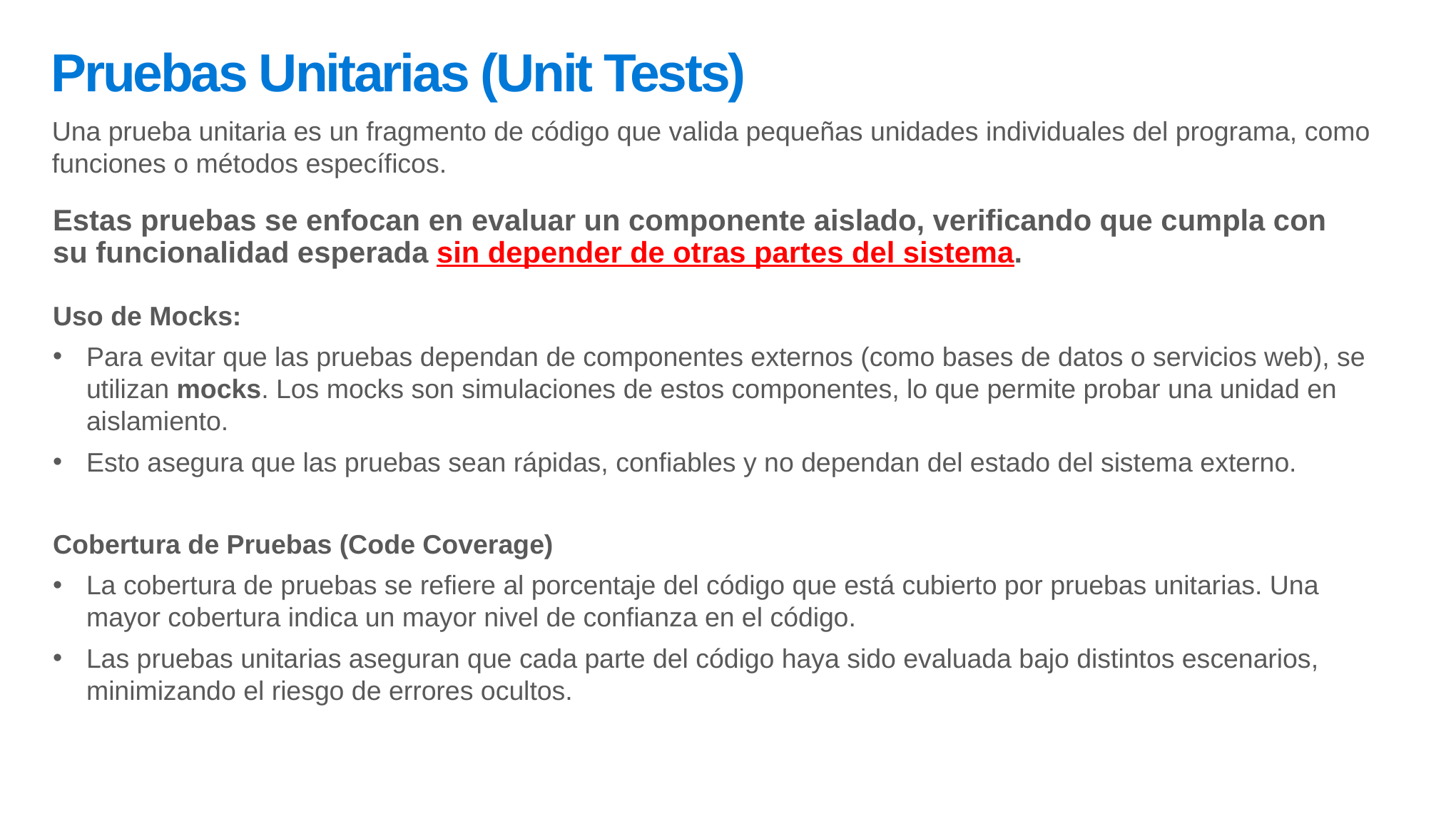

# Pruebas Unitarias (Unit Tests)
Una prueba unitaria es un fragmento de código que valida pequeñas unidades individuales del programa, como funciones o métodos específicos.
Estas pruebas se enfocan en evaluar un componente aislado, verificando que cumpla con su funcionalidad esperada sin depender de otras partes del sistema.
Uso de Mocks:
Para evitar que las pruebas dependan de componentes externos (como bases de datos o servicios web), se utilizan mocks. Los mocks son simulaciones de estos componentes, lo que permite probar una unidad en aislamiento.
Esto asegura que las pruebas sean rápidas, confiables y no dependan del estado del sistema externo.

Cobertura de Pruebas (Code Coverage)
La cobertura de pruebas se refiere al porcentaje del código que está cubierto por pruebas unitarias. Una mayor cobertura indica un mayor nivel de confianza en el código.
Las pruebas unitarias aseguran que cada parte del código haya sido evaluada bajo distintos escenarios, minimizando el riesgo de errores ocultos.